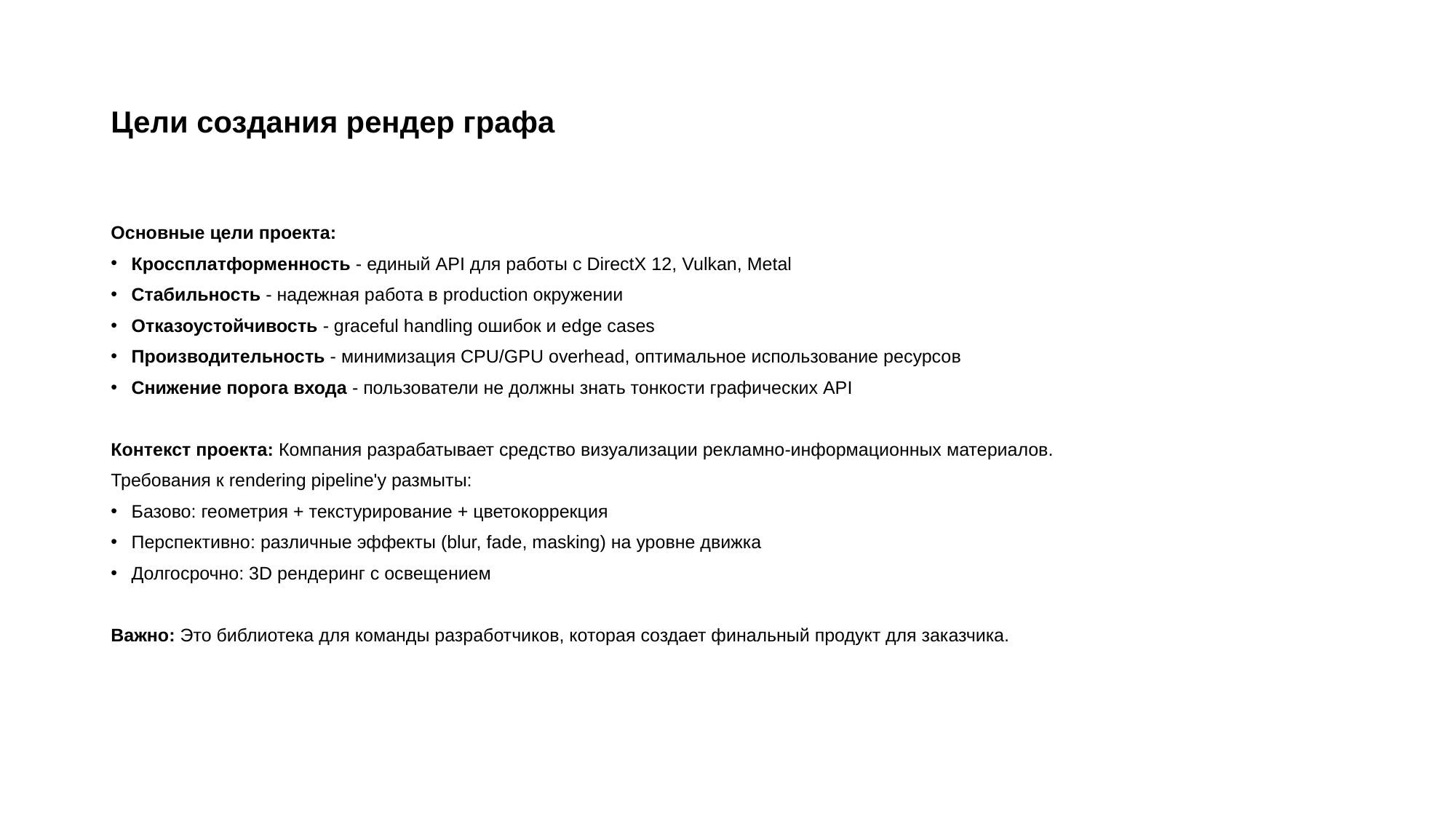

# Цели создания рендер графа
Основные цели проекта:
Кроссплатформенность - единый API для работы с DirectX 12, Vulkan, Metal
Стабильность - надежная работа в production окружении
Отказоустойчивость - graceful handling ошибок и edge cases
Производительность - минимизация CPU/GPU overhead, оптимальное использование ресурсов
Снижение порога входа - пользователи не должны знать тонкости графических API

Контекст проекта: Компания разрабатывает средство визуализации рекламно-информационных материалов.
Требования к rendering pipeline'у размыты:
Базово: геометрия + текстурирование + цветокоррекция
Перспективно: различные эффекты (blur, fade, masking) на уровне движка
Долгосрочно: 3D рендеринг с освещением

Важно: Это библиотека для команды разработчиков, которая создает финальный продукт для заказчика.